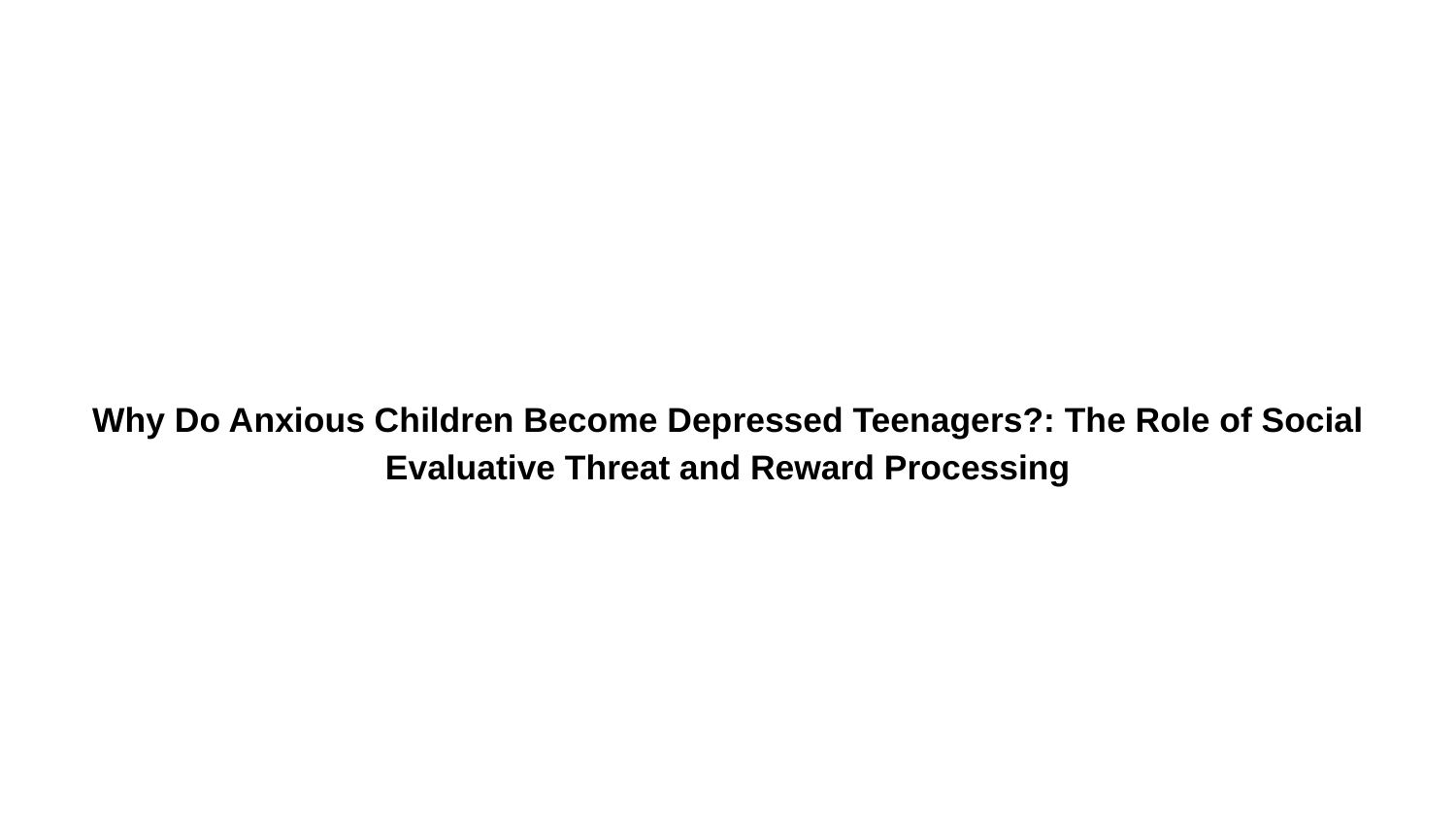

# Why Do Anxious Children Become Depressed Teenagers?: The Role of Social Evaluative Threat and Reward Processing